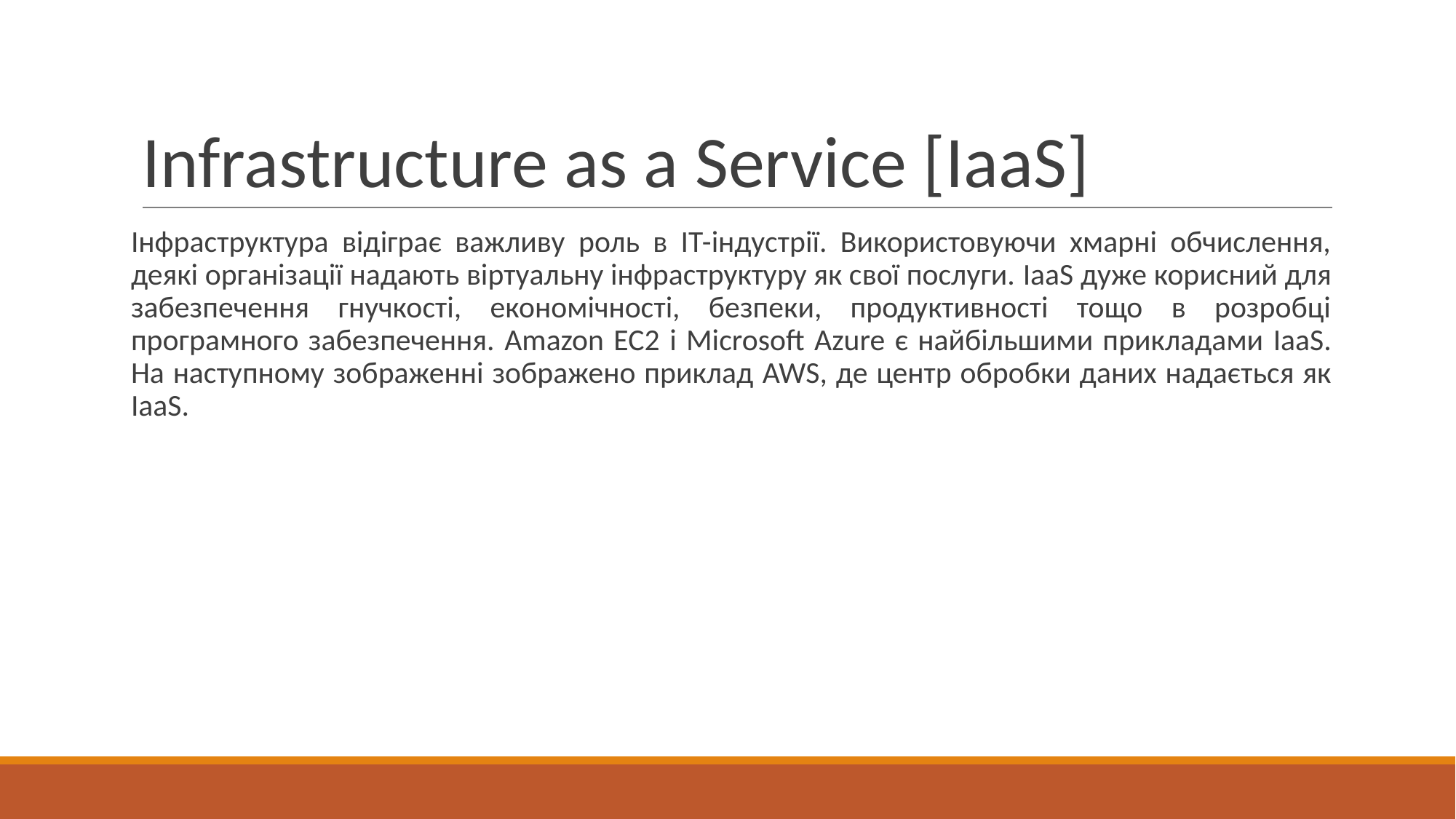

# Infrastructure as a Service [IaaS]
Інфраструктура відіграє важливу роль в ІТ-індустрії. Використовуючи хмарні обчислення, деякі організації надають віртуальну інфраструктуру як свої послуги. IaaS дуже корисний для забезпечення гнучкості, економічності, безпеки, продуктивності тощо в розробці програмного забезпечення. Amazon EC2 і Microsoft Azure є найбільшими прикладами IaaS. На наступному зображенні зображено приклад AWS, де центр обробки даних надається як IaaS.